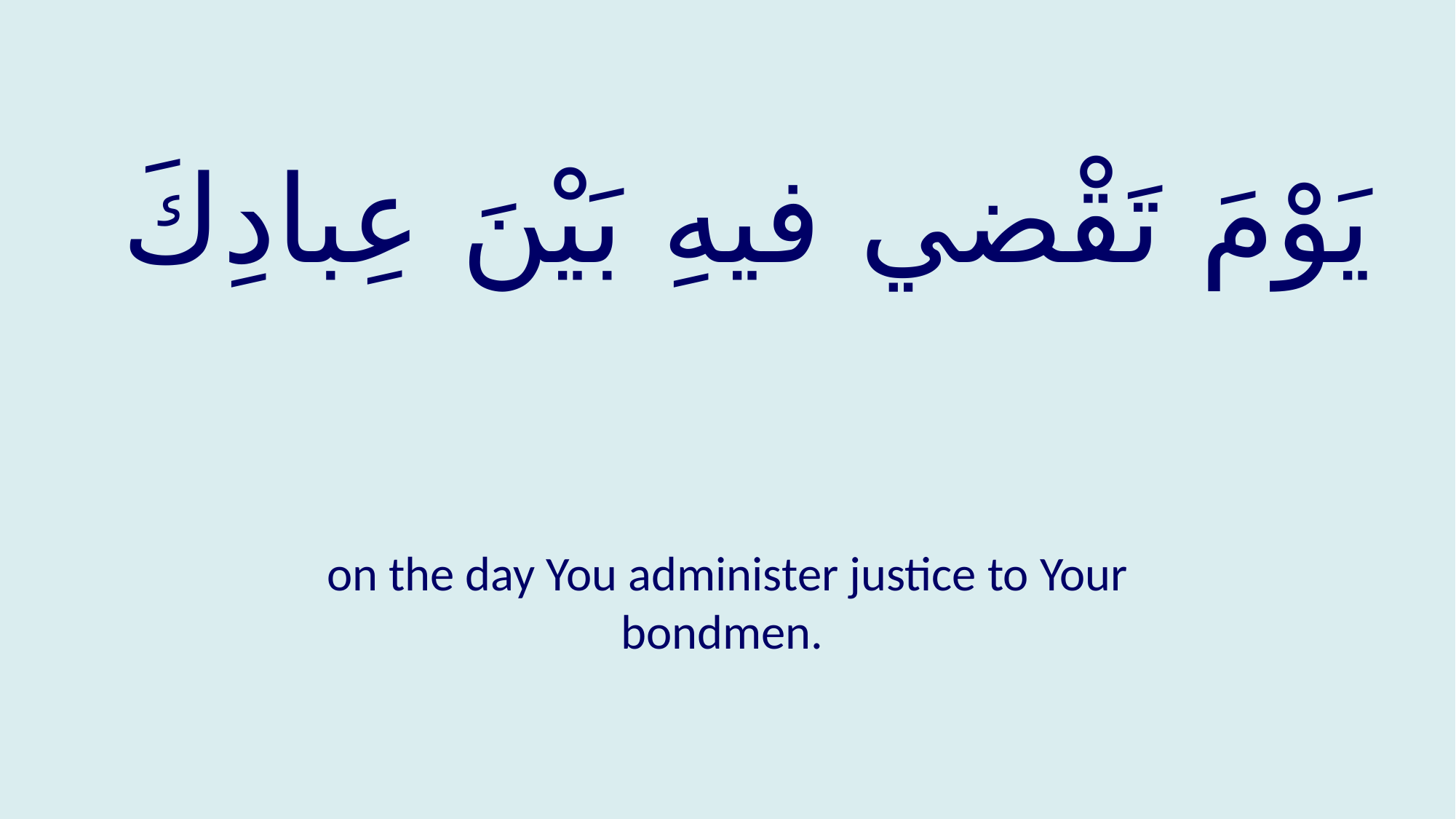

# يَوْمَ تَقْضي فيهِ بَيْنَ عِبادِكَ
on the day You administer justice to Your bondmen.